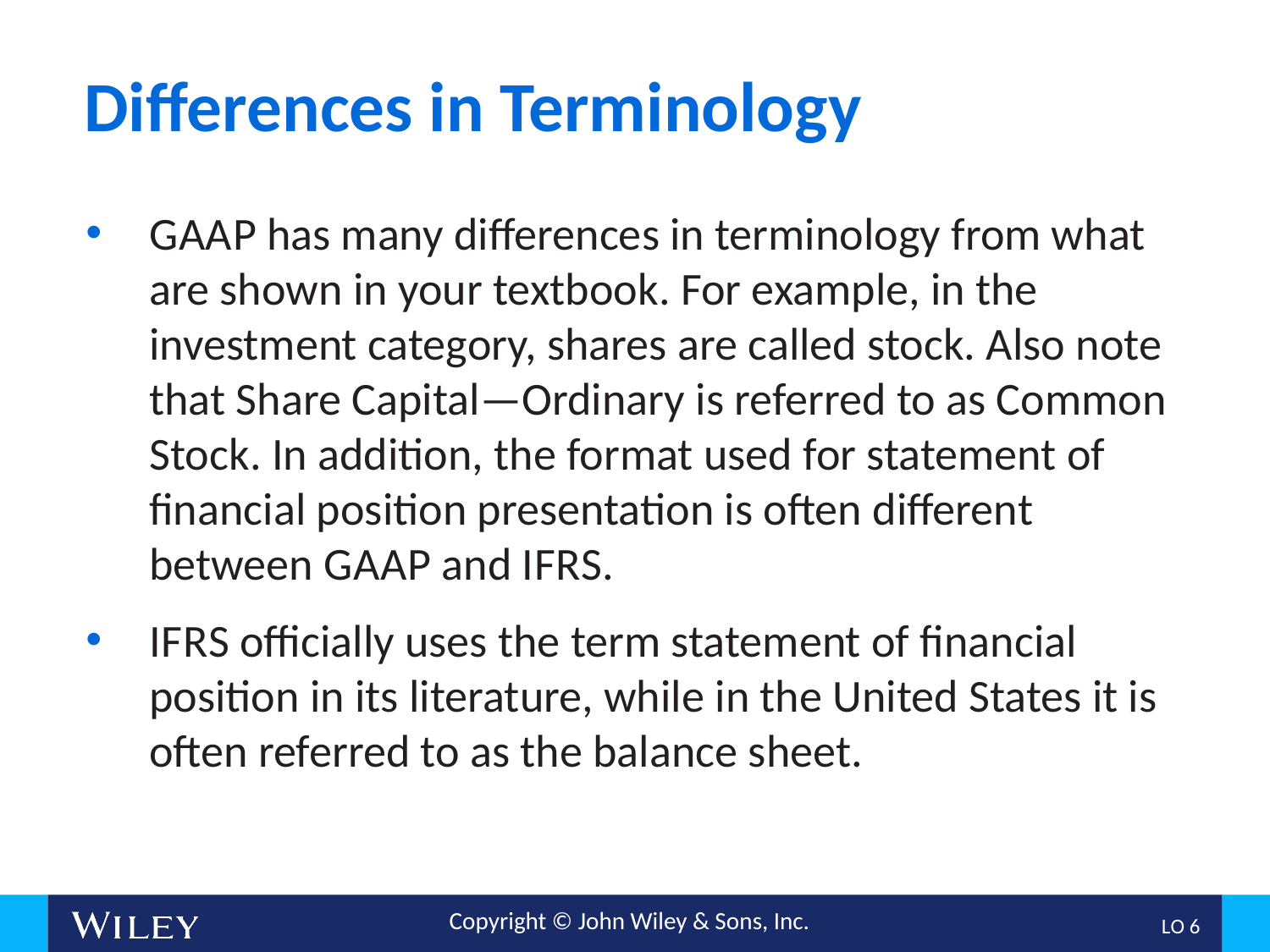

# Differences in Terminology
G A A P has many differences in terminology from what are shown in your textbook. For example, in the investment category, shares are called stock. Also note that Share Capital—Ordinary is referred to as Common Stock. In addition, the format used for statement of financial position presentation is often different between G A A P and I F R S.
I F R S officially uses the term statement of financial position in its literature, while in the United States it is often referred to as the balance sheet.
L O 6